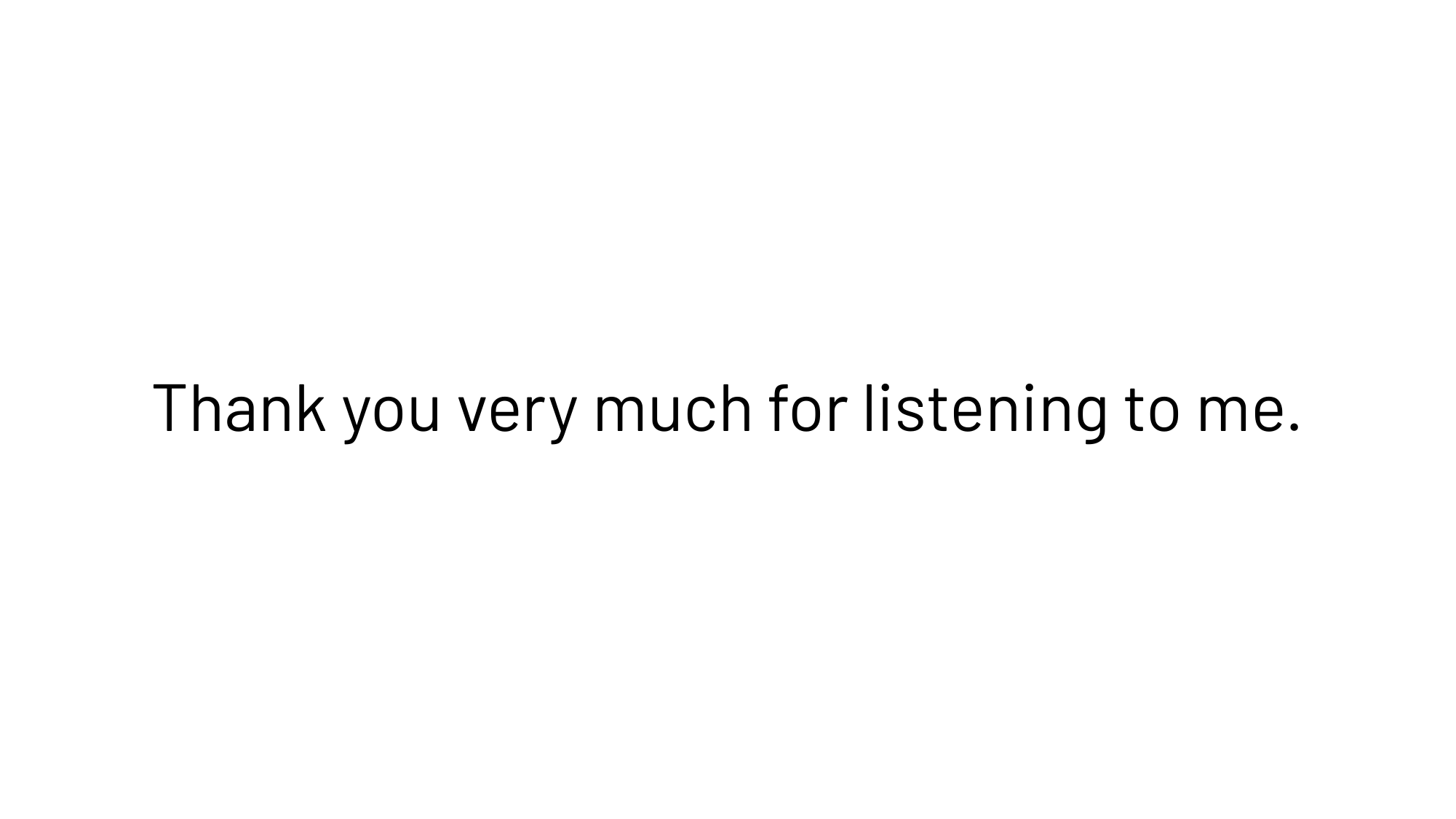

# Thank you very much for listening to me.